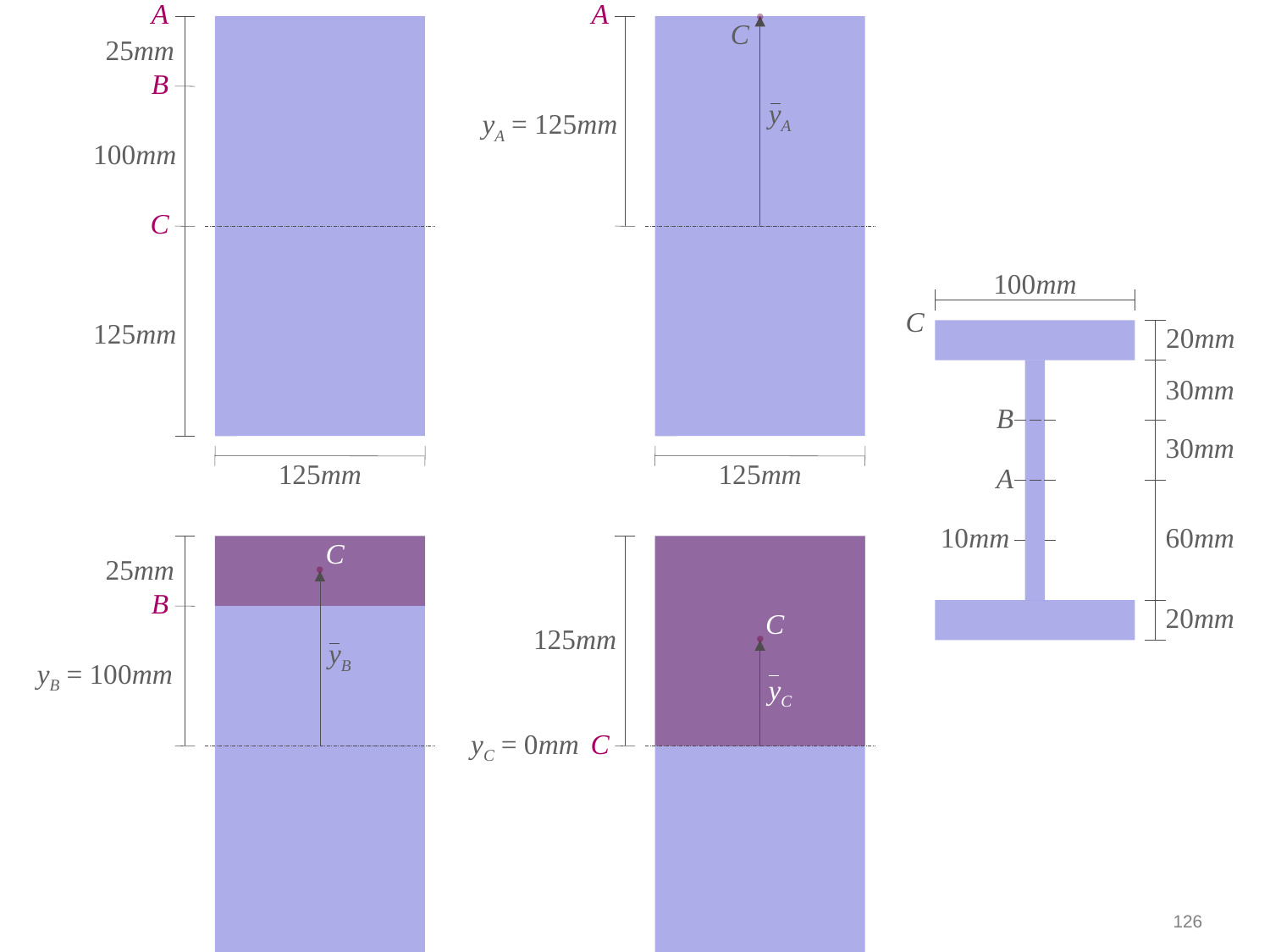

A
A

C
25mm
B
yA
yA = 125mm
100mm
C
125mm
125mm
125mm

C

25mm

B
C
125mm

yB
yB = 100mm
yC
yC = 0mm
C
125mm
125mm
100mm
C

20mm
30mm
B
30mm
A
10mm
60mm
20mm